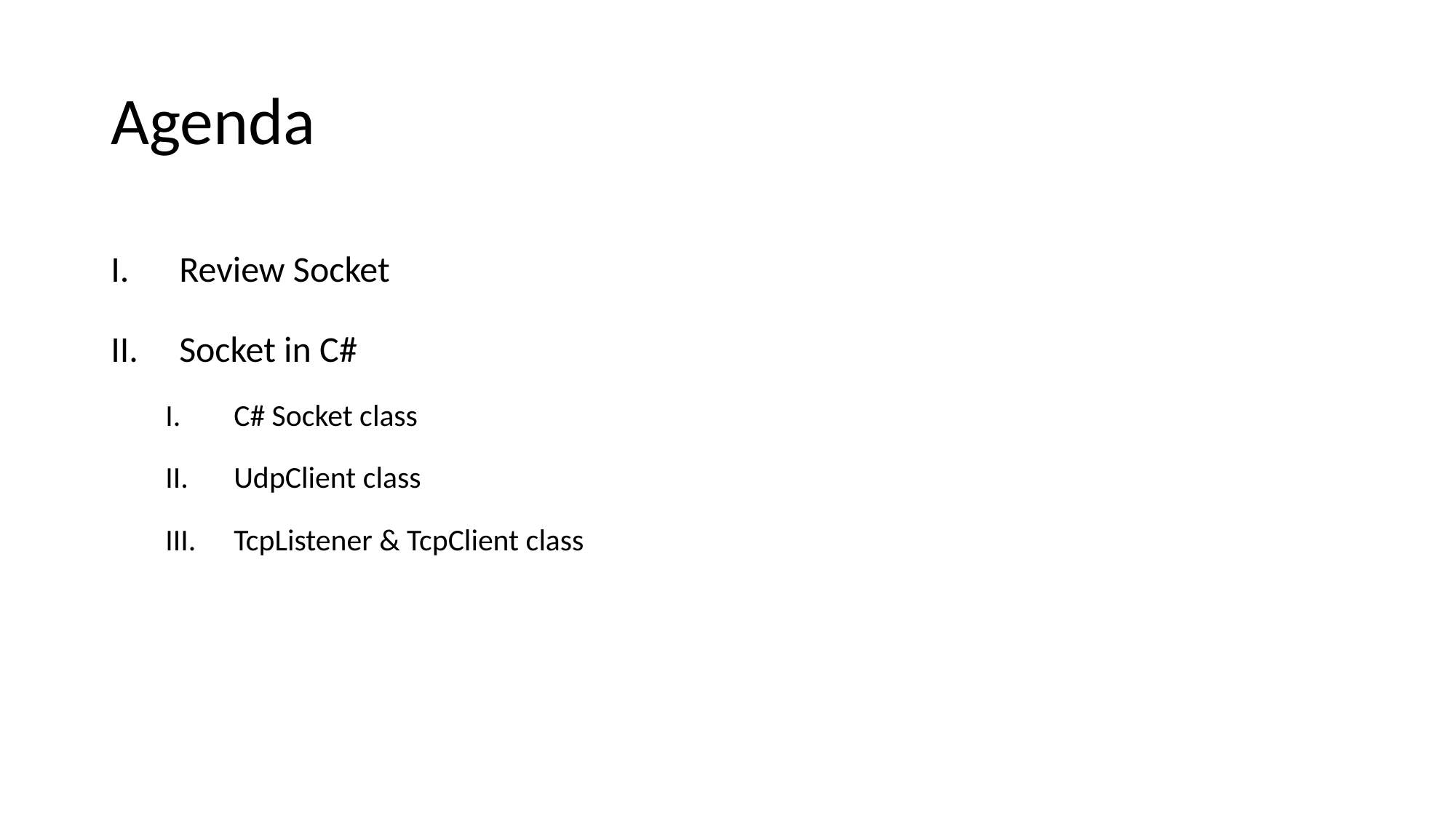

# Agenda
Review Socket
Socket in C#
C# Socket class
UdpClient class
TcpListener & TcpClient class